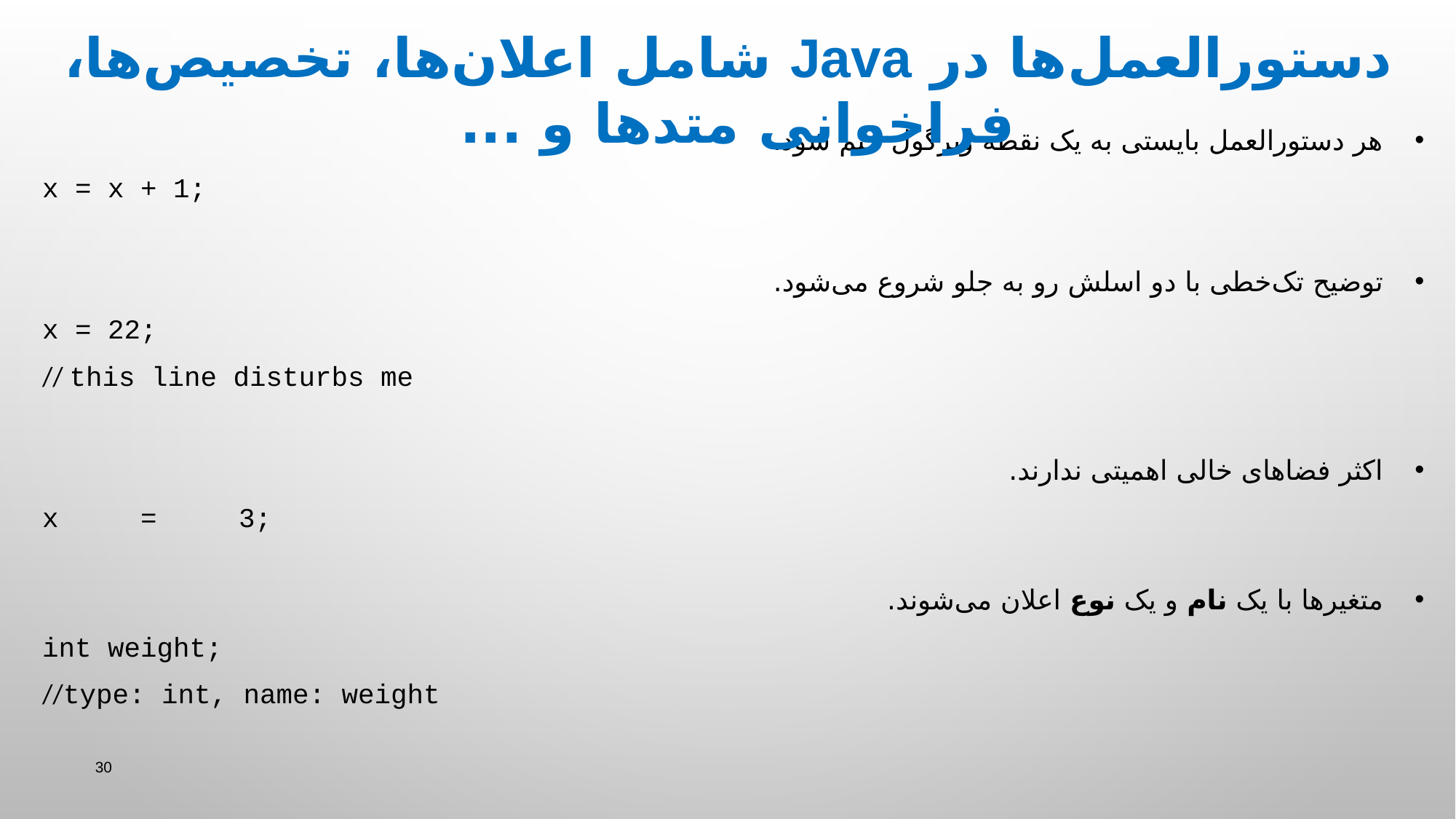

دستورالعمل‌ها در Java شامل اعلان‌ها، تخصیص‌ها، فراخوانی متدها و ...
هر دستورالعمل بایستی به یک نقطه ویرگول ختم شود.
x = x + 1;

توضیح تک‌خطی با دو اسلش رو به جلو شروع می‌شود.
x = 22;
// this line disturbs me

اکثر فضاهای خالی اهمیتی ندارند.
x     =     3;

متغیرها با یک نام و یک نوع اعلان می‌شوند.
int weight;
//type: int, name: weight

30